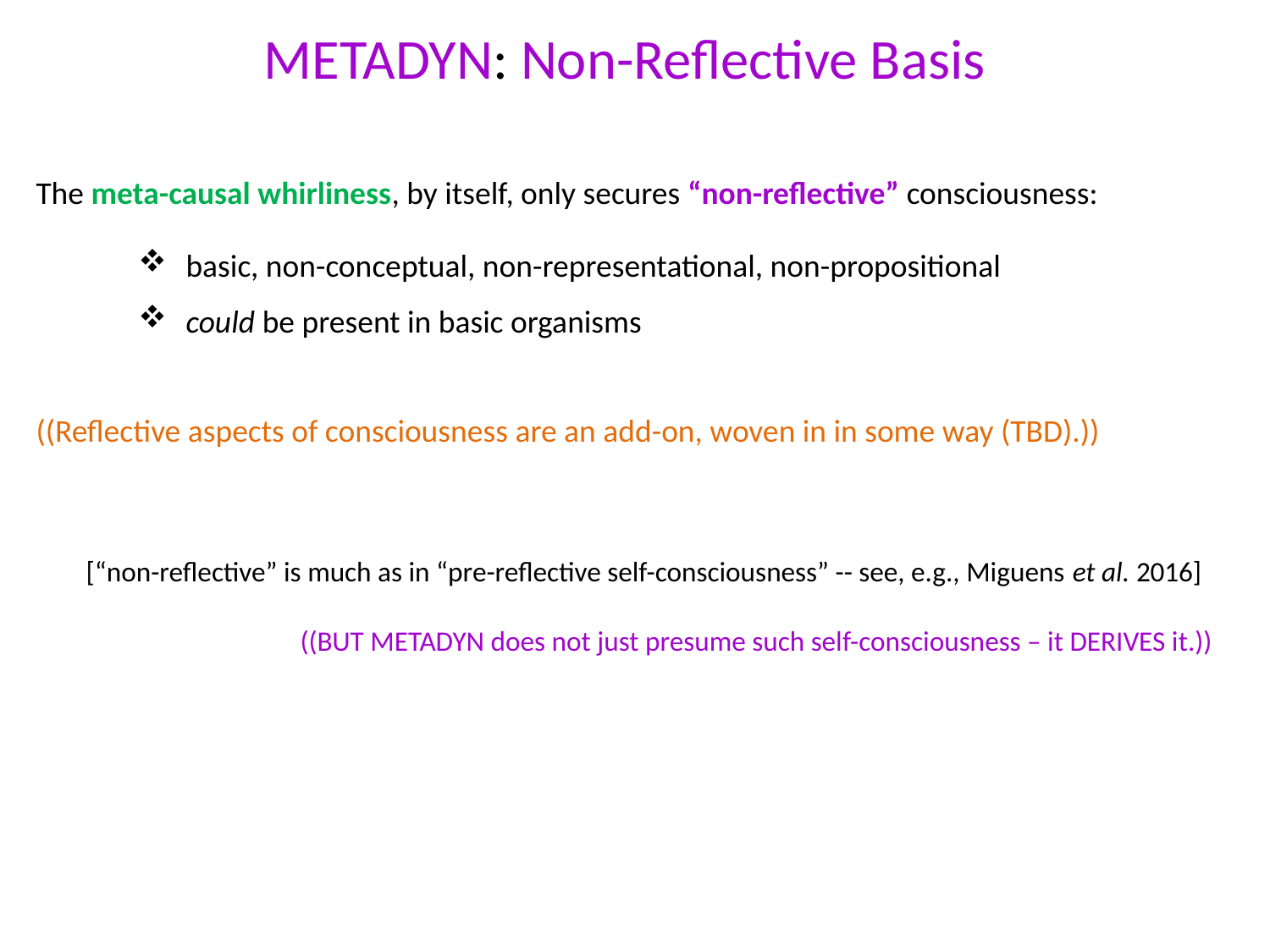

# METADYN: Non-Reflective Basis
The meta-causal whirliness, by itself, only secures “non-reflective” consciousness:
basic, non-conceptual, non-representational, non-propositional
could be present in basic organisms
((Reflective aspects of consciousness are an add-on, woven in in some way (TBD).))
[“non-reflective” is much as in “pre-reflective self-consciousness” -- see, e.g., Miguens et al. 2016]
((BUT METADYN does not just presume such self-consciousness – it DERIVES it.))